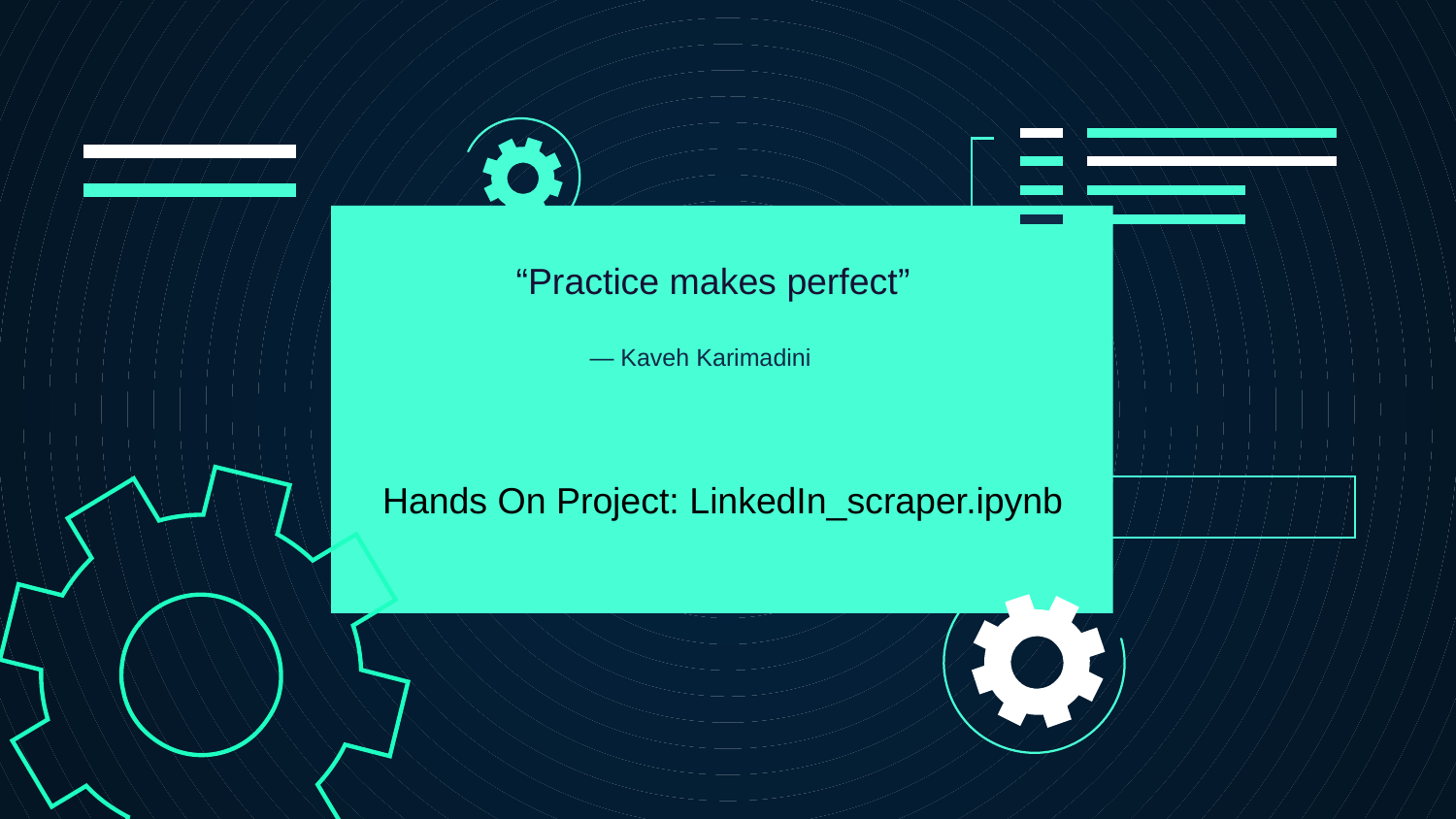

“Practice makes perfect”
# — Kaveh Karimadini
Hands On Project: LinkedIn_scraper.ipynb